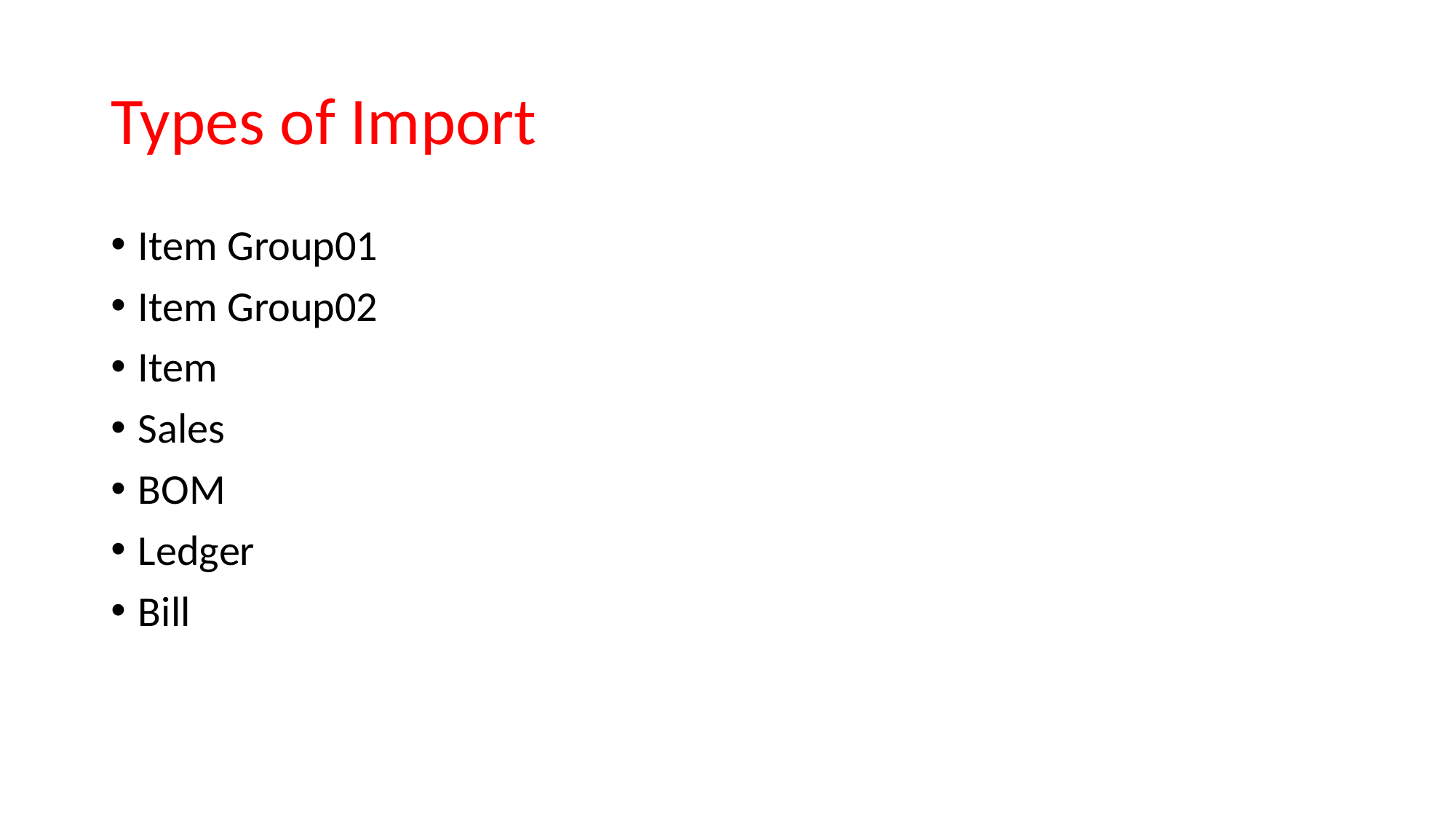

# Types of Import
Item Group01
Item Group02
Item
Sales
BOM
Ledger
Bill